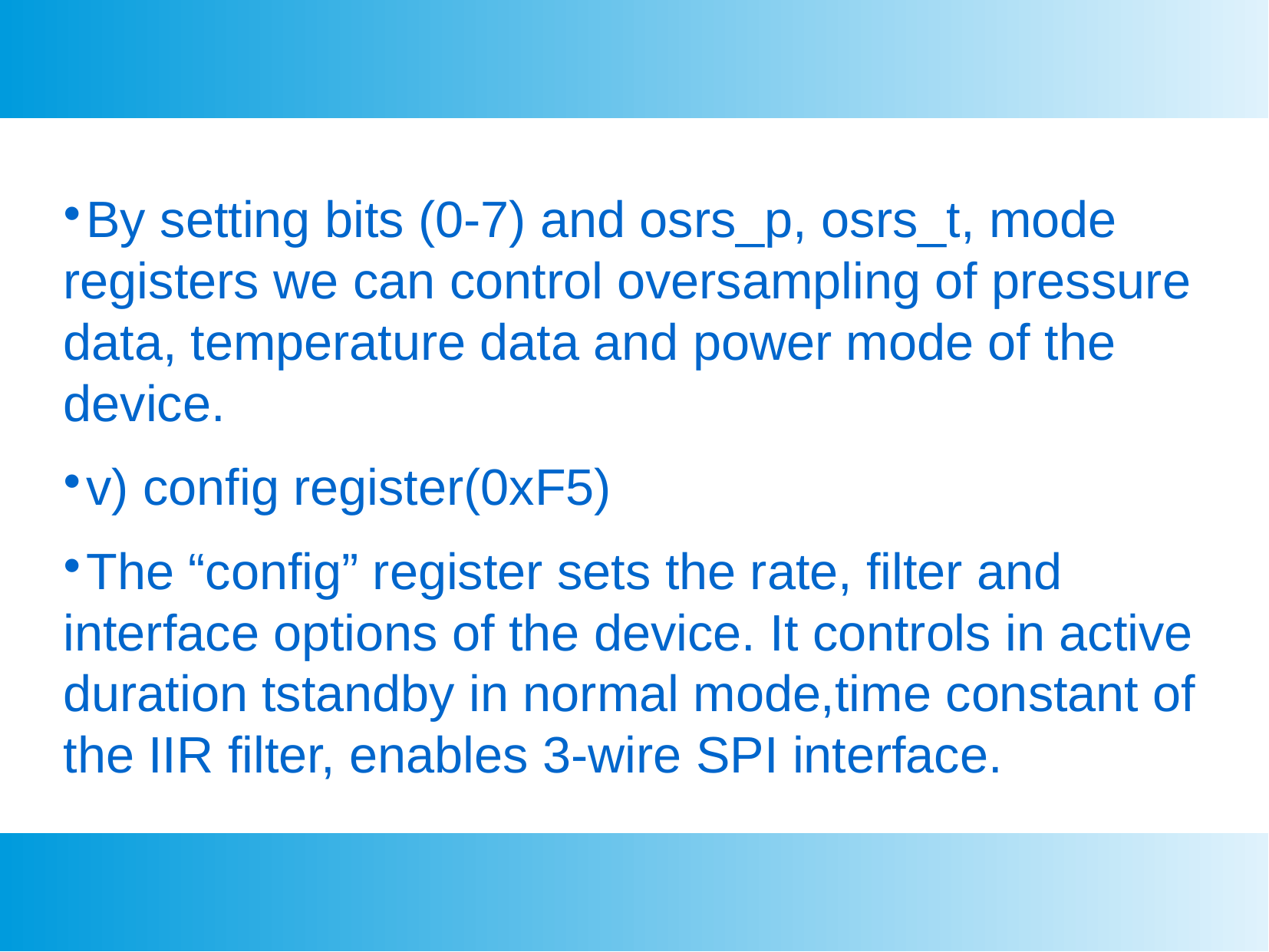

By setting bits (0-7) and osrs_p, osrs_t, mode registers we can control oversampling of pressure data, temperature data and power mode of the device.
v) config register(0xF5)
The “config” register sets the rate, filter and interface options of the device. It controls in active duration tstandby in normal mode,time constant of the IIR filter, enables 3-wire SPI interface.